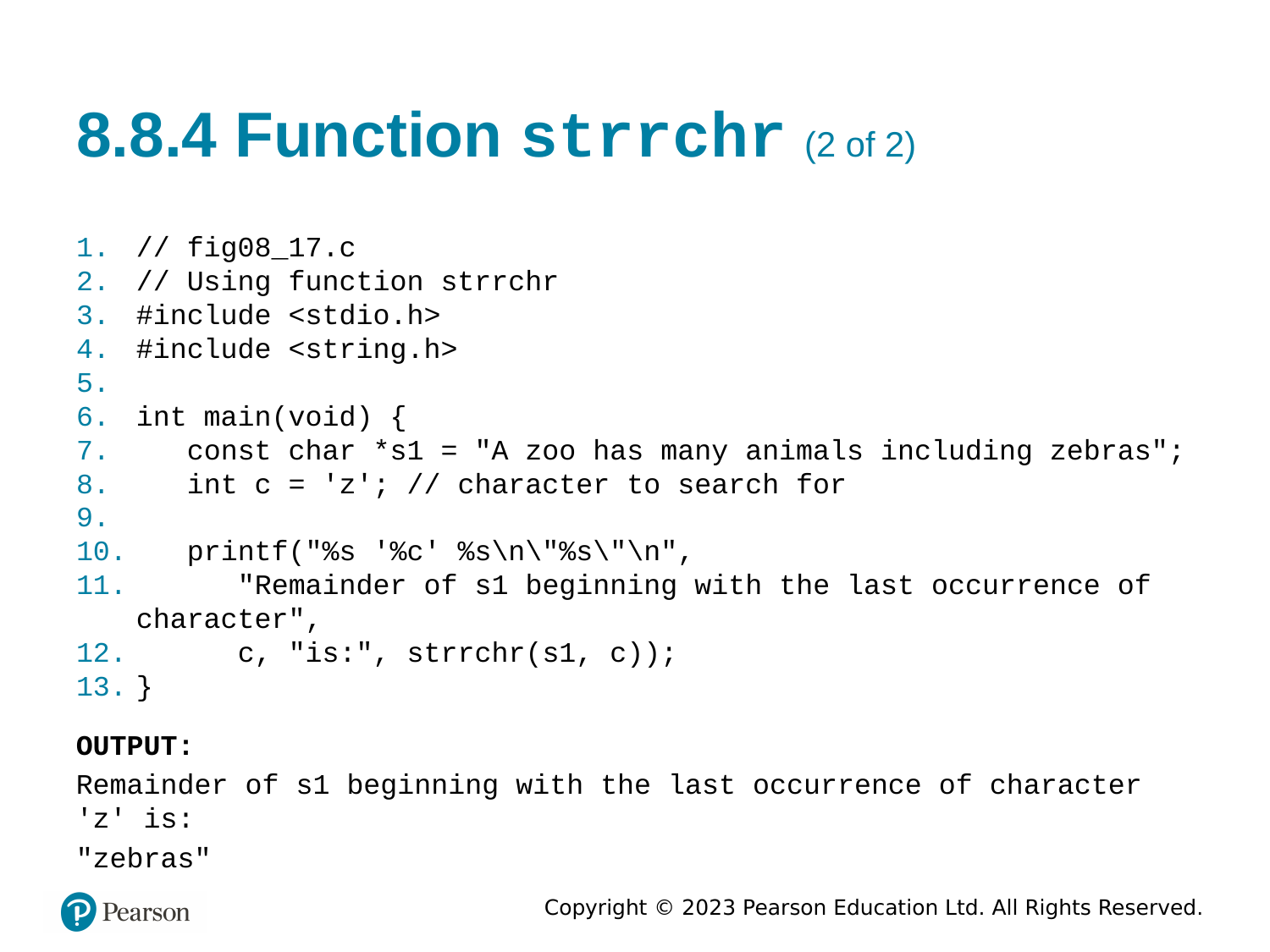

# 8.8.4 Function strrchr (2 of 2)
// fig08_17.c
// Using function strrchr
#include <stdio.h>
#include <string.h>

int main(void) {
   const char *s1 = "A zoo has many animals including zebras";
   int c = 'z'; // character to search for

   printf("%s '%c' %s\n\"%s\"\n",
      "Remainder of s1 beginning with the last occurrence of character",
      c, "is:", strrchr(s1, c));
}
OUTPUT:
Remainder of s1 beginning with the last occurrence of character 'z' is:
"zebras"